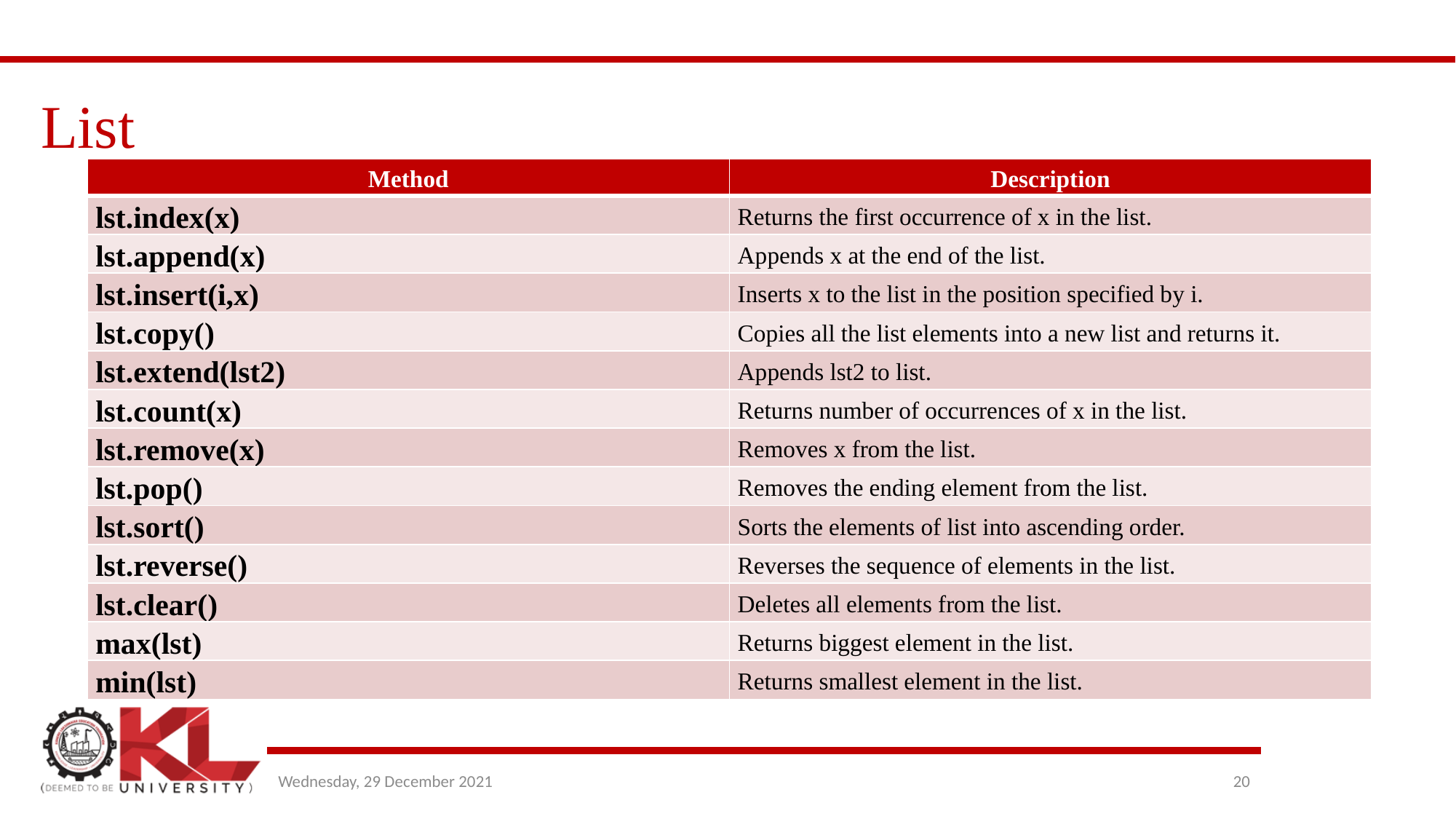

# List
| Method | Description |
| --- | --- |
| lst.index(x) | Returns the first occurrence of x in the list. |
| lst.append(x) | Appends x at the end of the list. |
| lst.insert(i,x) | Inserts x to the list in the position specified by i. |
| lst.copy() | Copies all the list elements into a new list and returns it. |
| lst.extend(lst2) | Appends lst2 to list. |
| lst.count(x) | Returns number of occurrences of x in the list. |
| lst.remove(x) | Removes x from the list. |
| lst.pop() | Removes the ending element from the list. |
| lst.sort() | Sorts the elements of list into ascending order. |
| lst.reverse() | Reverses the sequence of elements in the list. |
| lst.clear() | Deletes all elements from the list. |
| max(lst) | Returns biggest element in the list. |
| min(lst) | Returns smallest element in the list. |
Wednesday, 29 December 2021
20